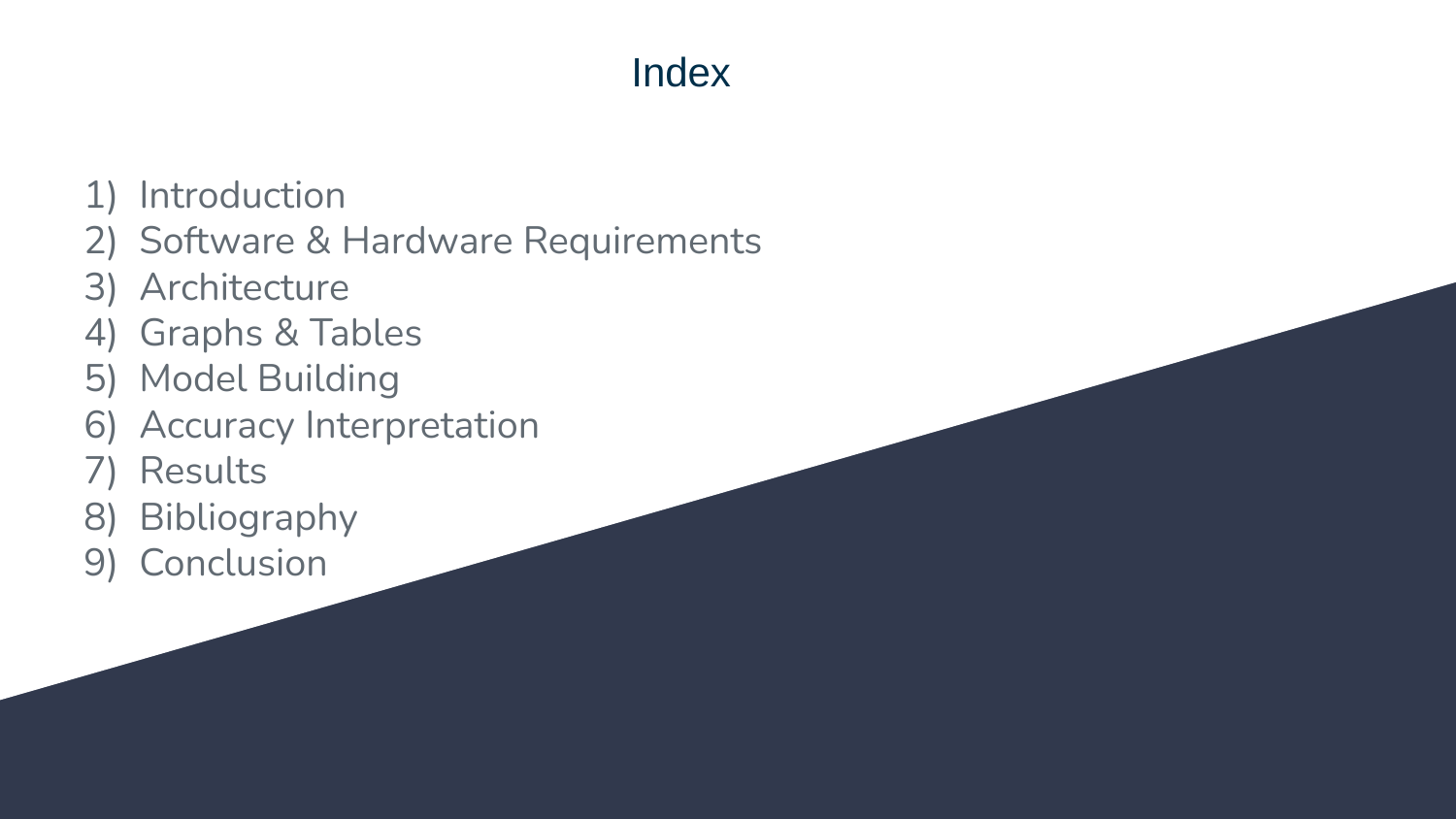

# Index
Introduction
Software & Hardware Requirements
Architecture
Graphs & Tables
Model Building
Accuracy Interpretation
Results
Bibliography
Conclusion